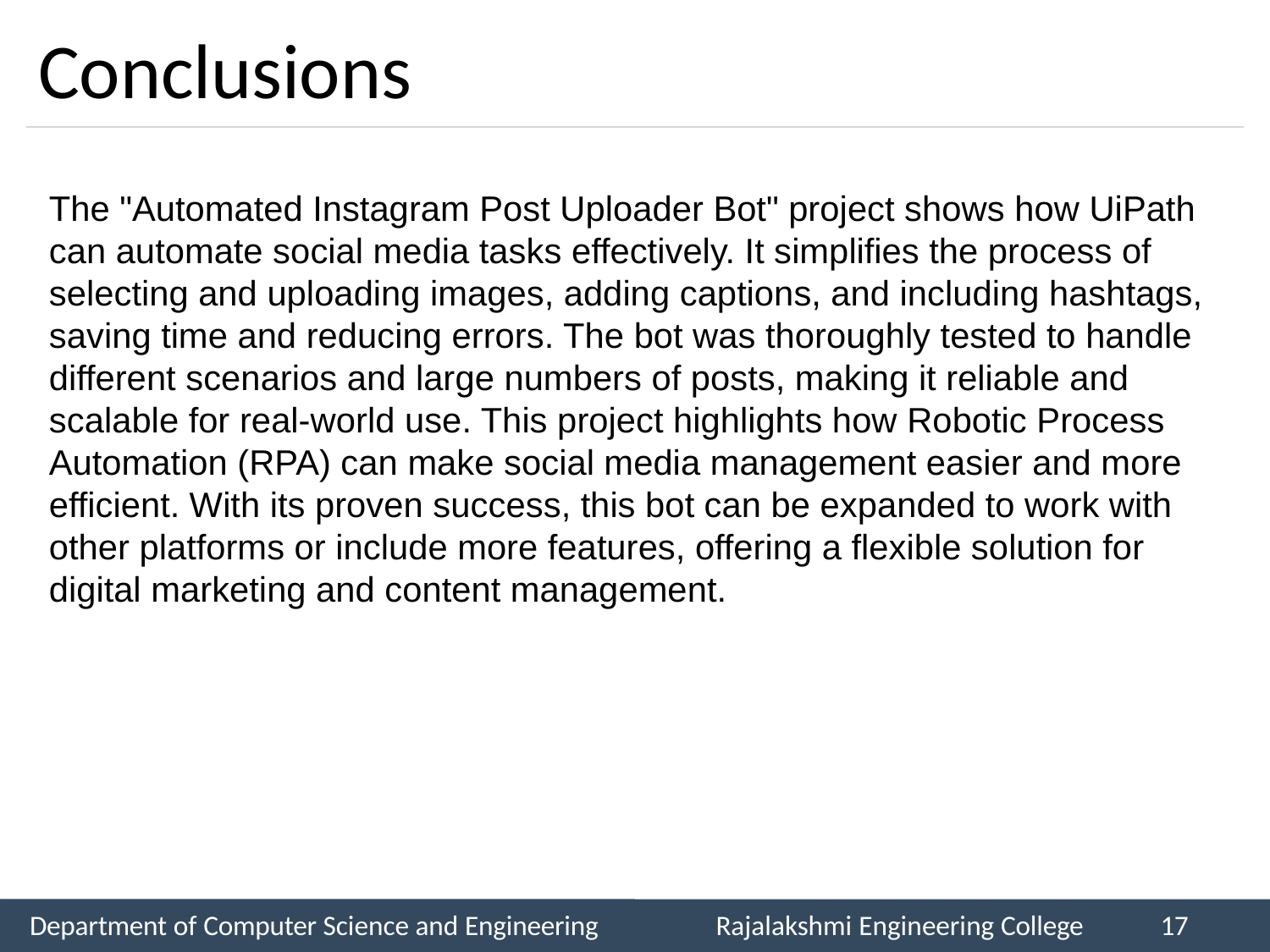

# Conclusions
The "Automated Instagram Post Uploader Bot" project shows how UiPath can automate social media tasks effectively. It simplifies the process of selecting and uploading images, adding captions, and including hashtags, saving time and reducing errors. The bot was thoroughly tested to handle different scenarios and large numbers of posts, making it reliable and scalable for real-world use. This project highlights how Robotic Process Automation (RPA) can make social media management easier and more efficient. With its proven success, this bot can be expanded to work with other platforms or include more features, offering a flexible solution for digital marketing and content management.
Department of Computer Science and Engineering
Rajalakshmi Engineering College
17